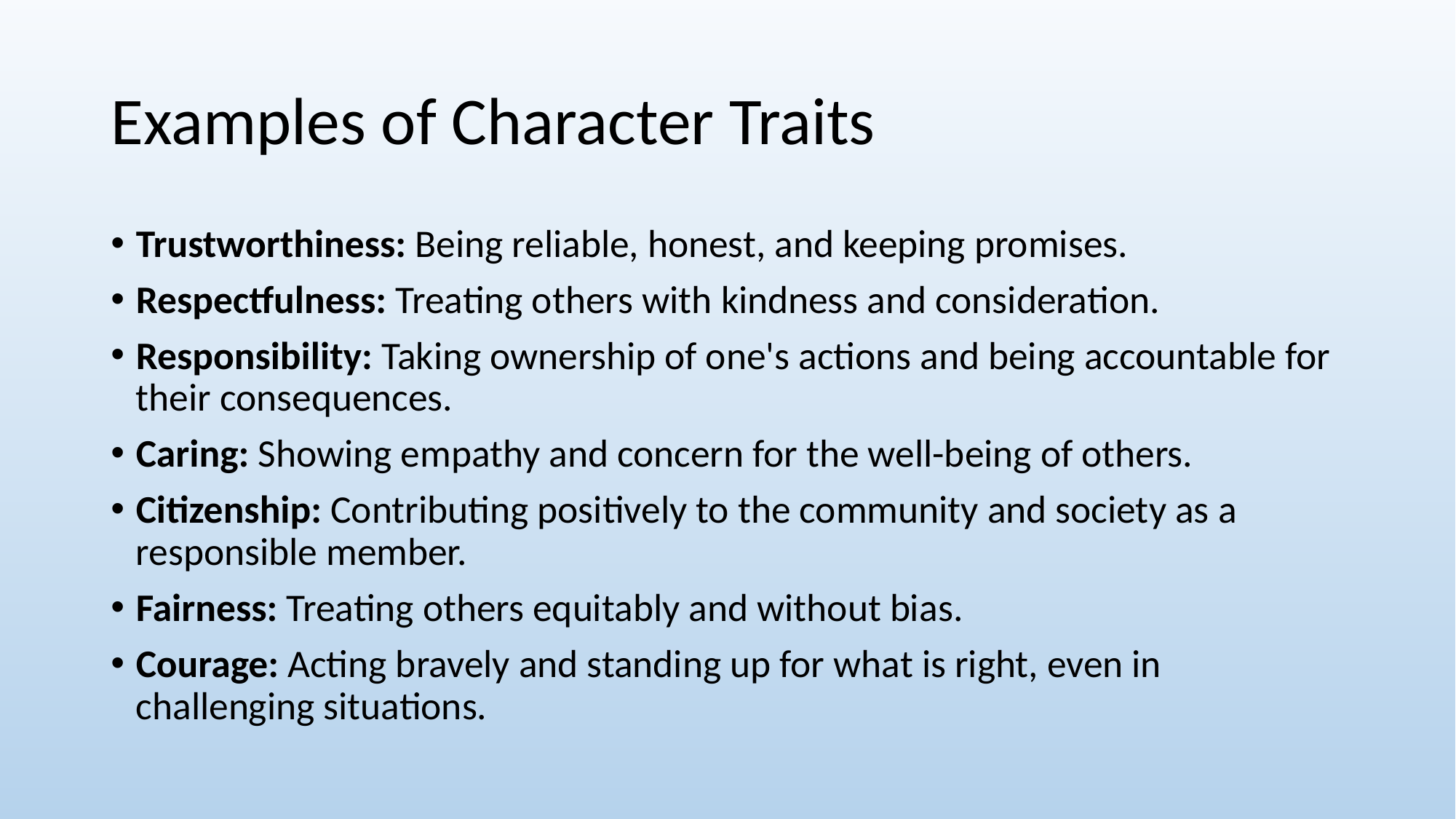

# Examples of Character Traits
Trustworthiness: Being reliable, honest, and keeping promises.
Respectfulness: Treating others with kindness and consideration.
Responsibility: Taking ownership of one's actions and being accountable for their consequences.
Caring: Showing empathy and concern for the well-being of others.
Citizenship: Contributing positively to the community and society as a responsible member.
Fairness: Treating others equitably and without bias.
Courage: Acting bravely and standing up for what is right, even in challenging situations.